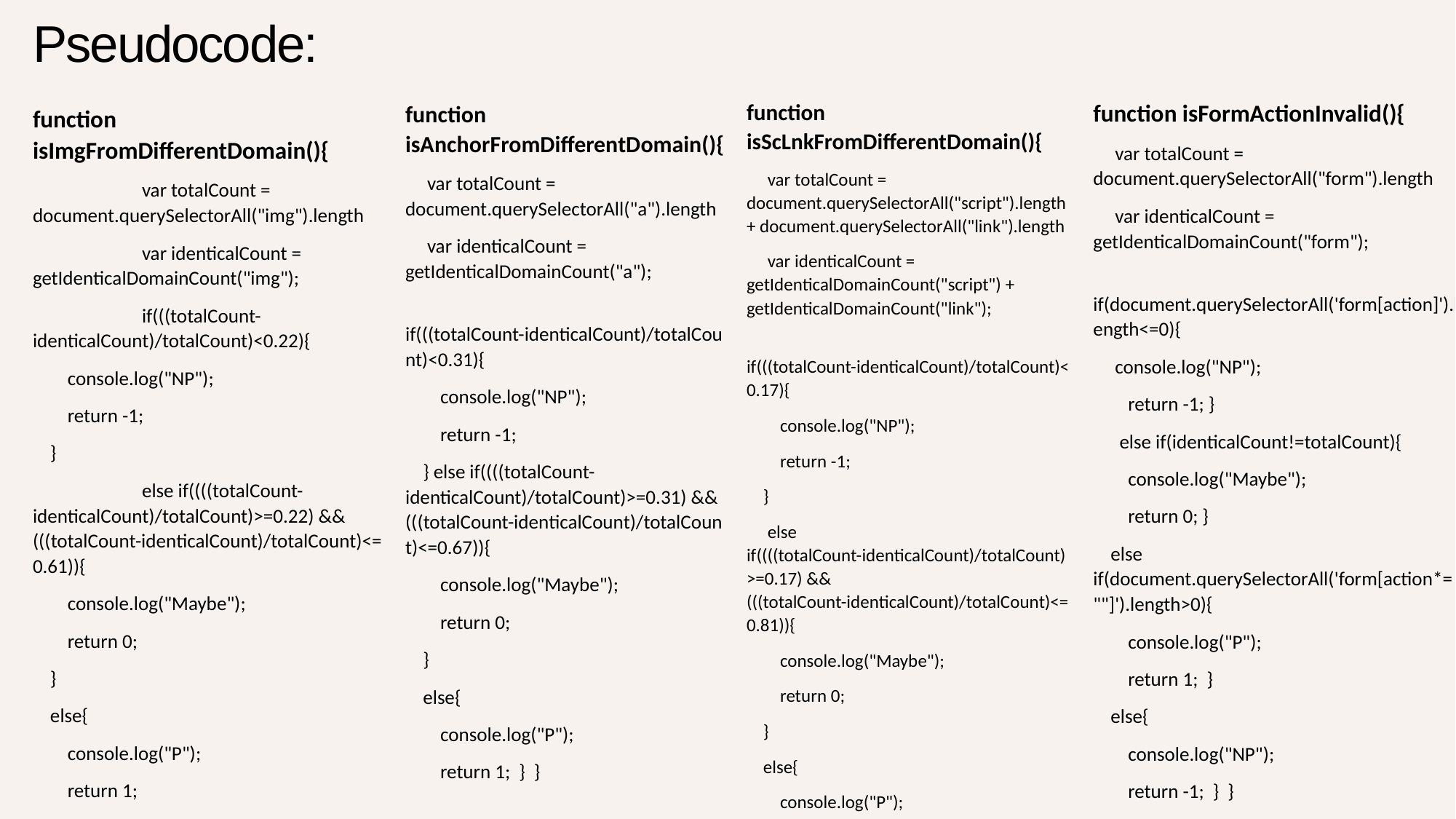

Pseudocode:
function isScLnkFromDifferentDomain(){
     var totalCount = document.querySelectorAll("script").length + document.querySelectorAll("link").length
     var identicalCount = getIdenticalDomainCount("script") + getIdenticalDomainCount("link");
     if(((totalCount-identicalCount)/totalCount)<0.17){
        console.log("NP");
        return -1;
    }
     else if((((totalCount-identicalCount)/totalCount)>=0.17) && (((totalCount-identicalCount)/totalCount)<=0.81)){
        console.log("Maybe");
        return 0;
    }
    else{
        console.log("P");
        return 1;  }  }
function isFormActionInvalid(){
     var totalCount = document.querySelectorAll("form").length
     var identicalCount = getIdenticalDomainCount("form");
     if(document.querySelectorAll('form[action]').length<=0){
     console.log("NP");
        return -1; }
      else if(identicalCount!=totalCount){
        console.log("Maybe");
        return 0; }
    else if(document.querySelectorAll('form[action*=""]').length>0){
        console.log("P");
        return 1;  }
    else{
        console.log("NP");
        return -1;  }  }
function isAnchorFromDifferentDomain(){
     var totalCount = document.querySelectorAll("a").length
     var identicalCount = getIdenticalDomainCount("a");
     if(((totalCount-identicalCount)/totalCount)<0.31){
        console.log("NP");
        return -1;
    } else if((((totalCount-identicalCount)/totalCount)>=0.31) && (((totalCount-identicalCount)/totalCount)<=0.67)){
        console.log("Maybe");
        return 0;
    }
    else{
        console.log("P");
        return 1;  }  }
function isImgFromDifferentDomain(){
	var totalCount = document.querySelectorAll("img").length
	var identicalCount = getIdenticalDomainCount("img");
	if(((totalCount-identicalCount)/totalCount)<0.22){
        console.log("NP");
        return -1;
    }
	else if((((totalCount-identicalCount)/totalCount)>=0.22) && (((totalCount-identicalCount)/totalCount)<=0.61)){
        console.log("Maybe");
        return 0;
    }
    else{
        console.log("P");
        return 1;
    } }